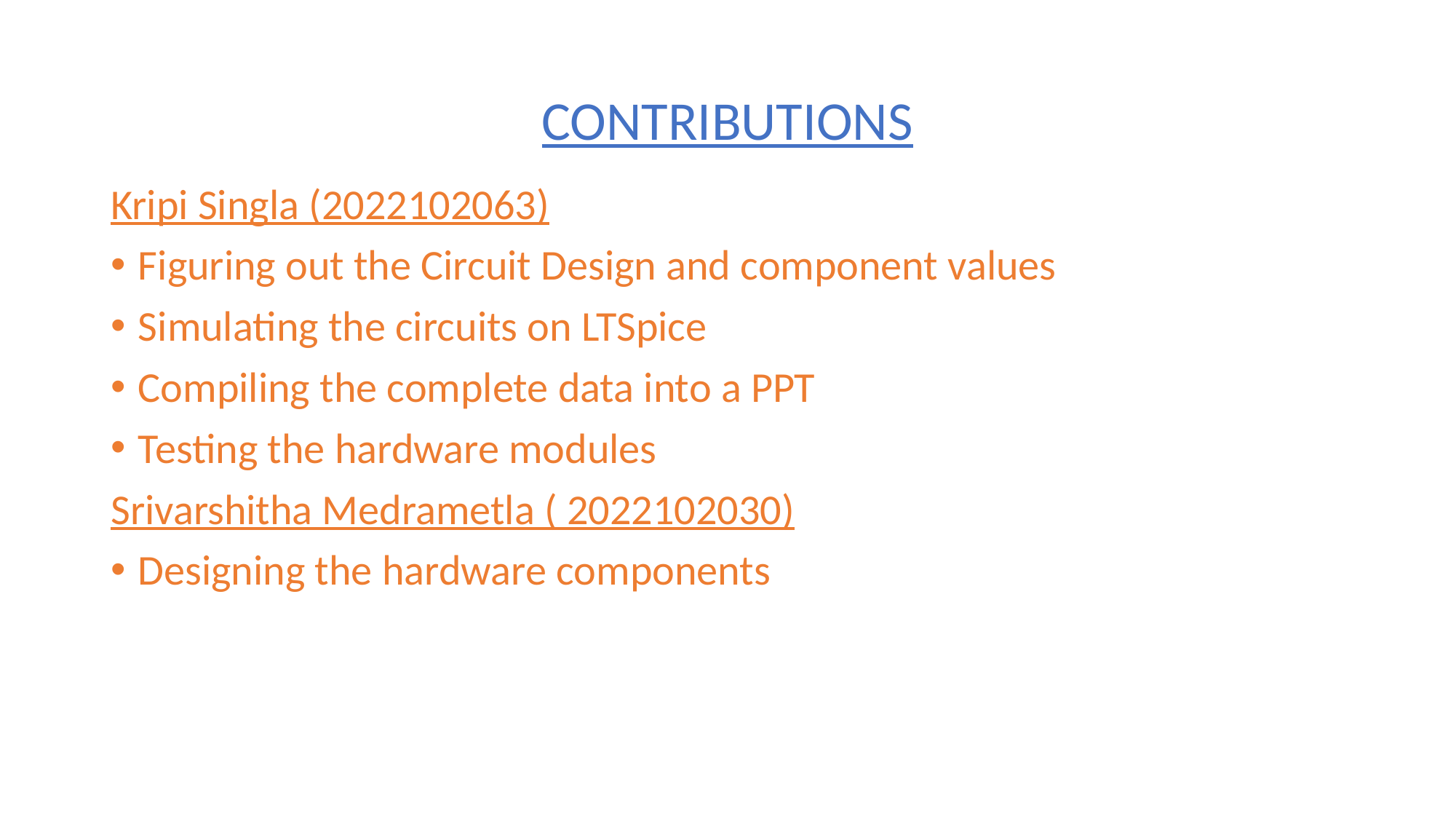

# CONTRIBUTIONS
Kripi Singla (2022102063)
Figuring out the Circuit Design and component values
Simulating the circuits on LTSpice
Compiling the complete data into a PPT
Testing the hardware modules
Srivarshitha Medrametla ( 2022102030)
Designing the hardware components